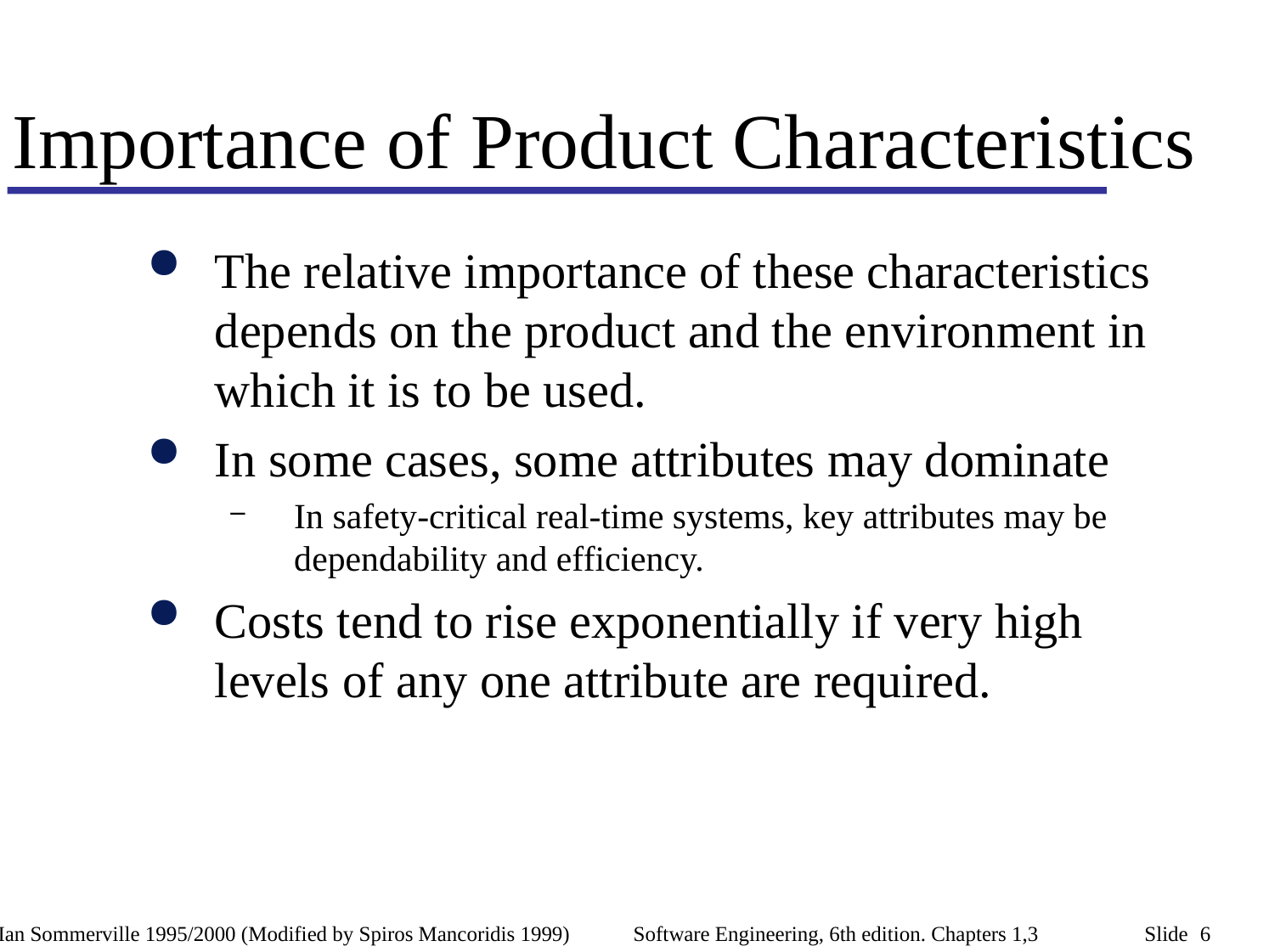

# Importance of Product Characteristics
The relative importance of these characteristics depends on the product and the environment in which it is to be used.
In some cases, some attributes may dominate
In safety-critical real-time systems, key attributes may be dependability and efficiency.
Costs tend to rise exponentially if very high levels of any one attribute are required.